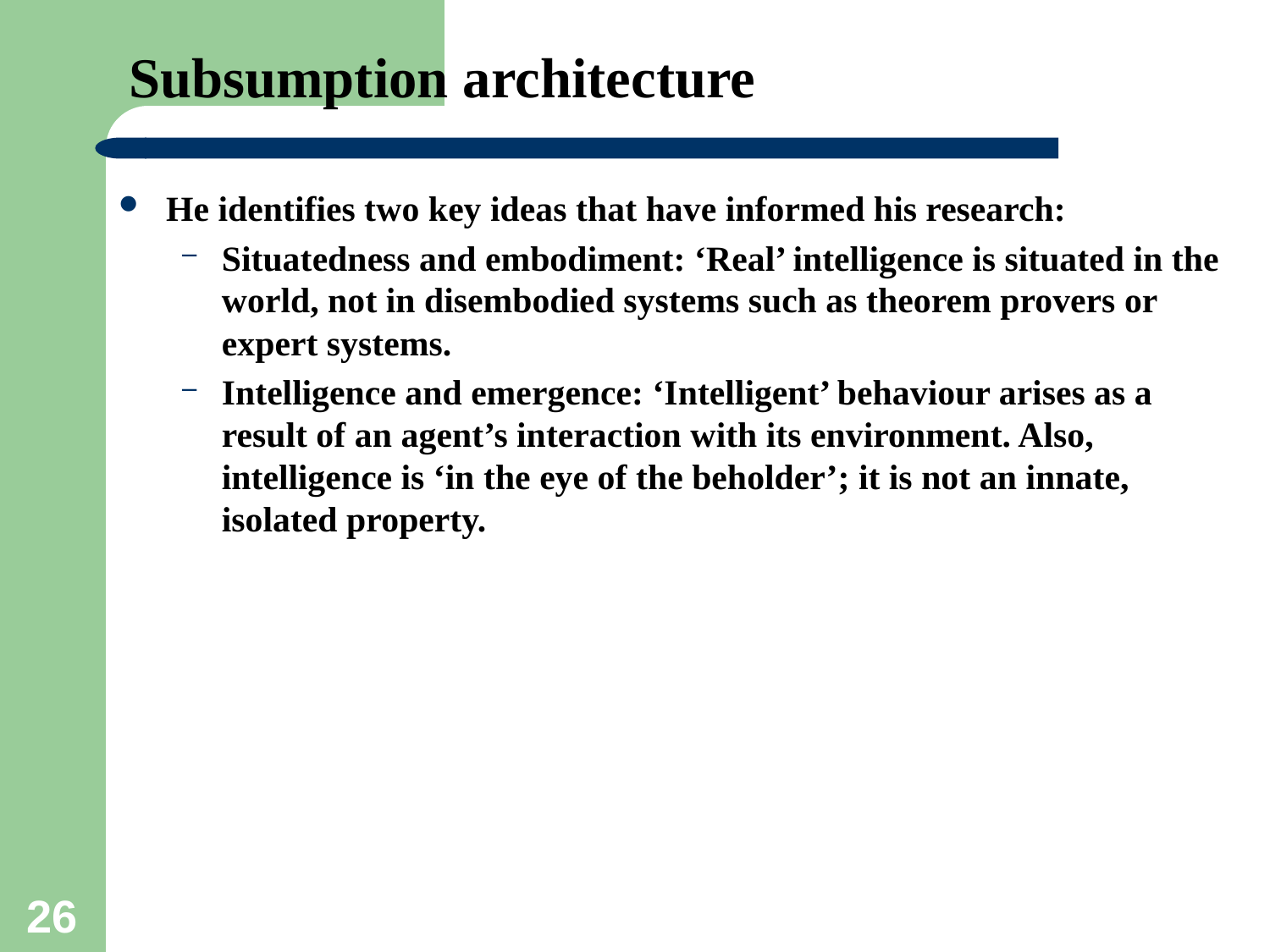

# Subsumption architecture
He identifies two key ideas that have informed his research:
Situatedness and embodiment: ‘Real’ intelligence is situated in the world, not in disembodied systems such as theorem provers or expert systems.
Intelligence and emergence: ‘Intelligent’ behaviour arises as a result of an agent’s interaction with its environment. Also, intelligence is ‘in the eye of the beholder’; it is not an innate, isolated property.

26